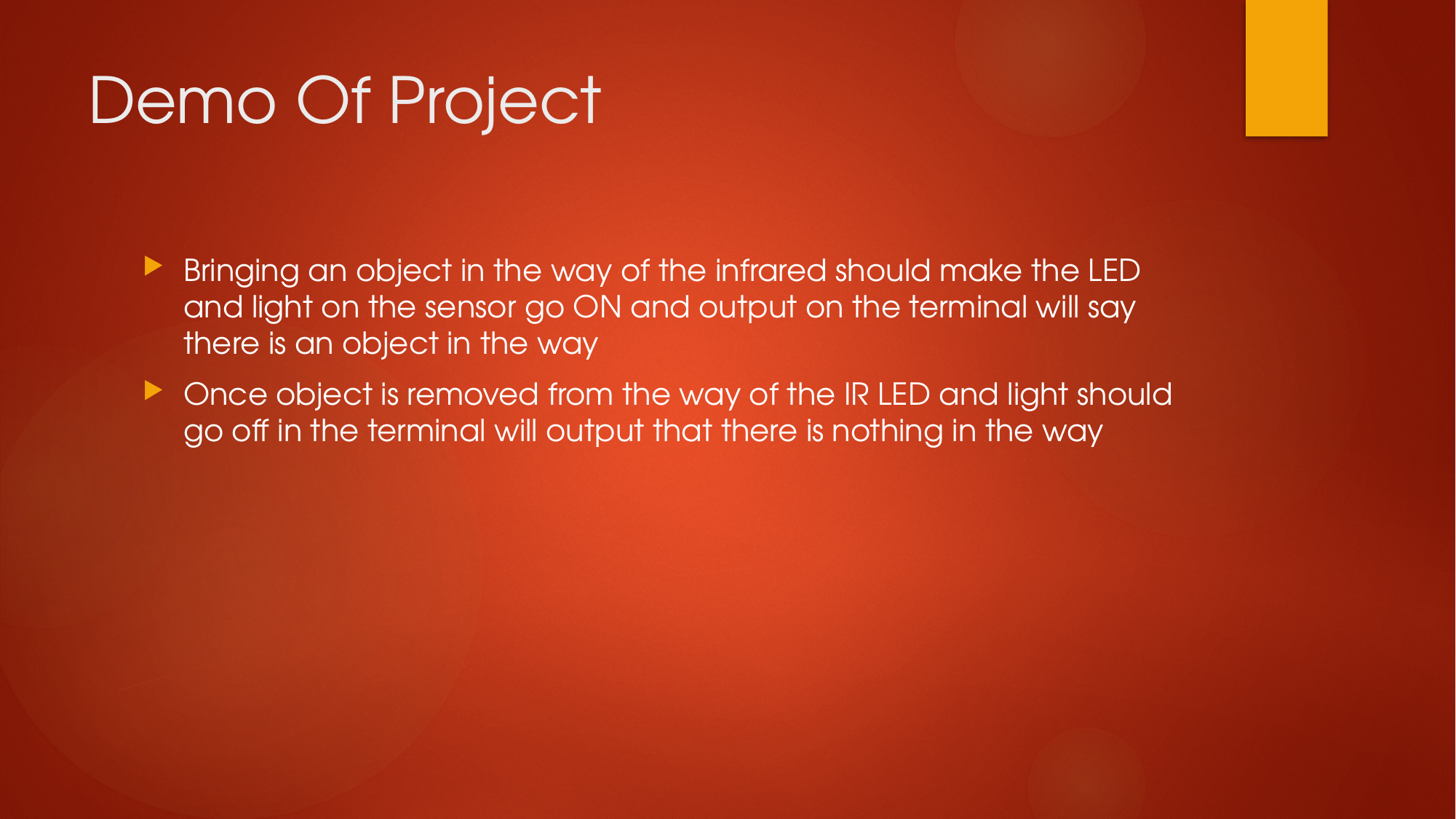

# Demo Of Project
Bringing an object in the way of the infrared should make the LED and light on the sensor go ON and output on the terminal will say there is an object in the way
Once object is removed from the way of the IR LED and light should go off in the terminal will output that there is nothing in the way